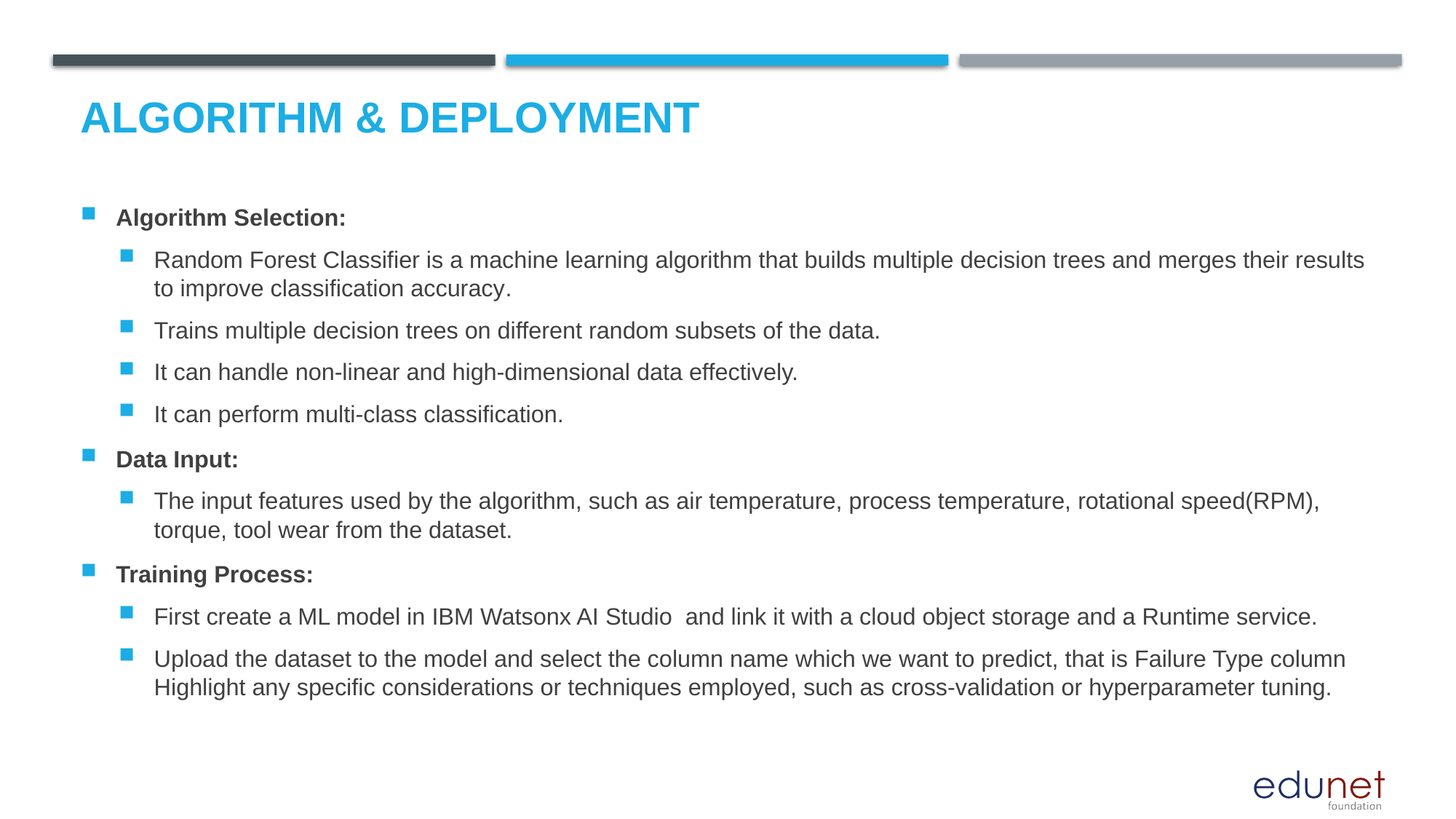

# Algorithm & Deployment

Algorithm Selection:
Random Forest Classifier is a machine learning algorithm that builds multiple decision trees and merges their results to improve classification accuracy.
Trains multiple decision trees on different random subsets of the data.
It can handle non-linear and high-dimensional data effectively.
It can perform multi-class classification.
Data Input:
The input features used by the algorithm, such as air temperature, process temperature, rotational speed(RPM), torque, tool wear from the dataset.
Training Process:
First create a ML model in IBM Watsonx AI Studio  and link it with a cloud object storage and a Runtime service.
Upload the dataset to the model and select the column name which we want to predict, that is Failure Type column Highlight any specific considerations or techniques employed, such as cross-validation or hyperparameter tuning.